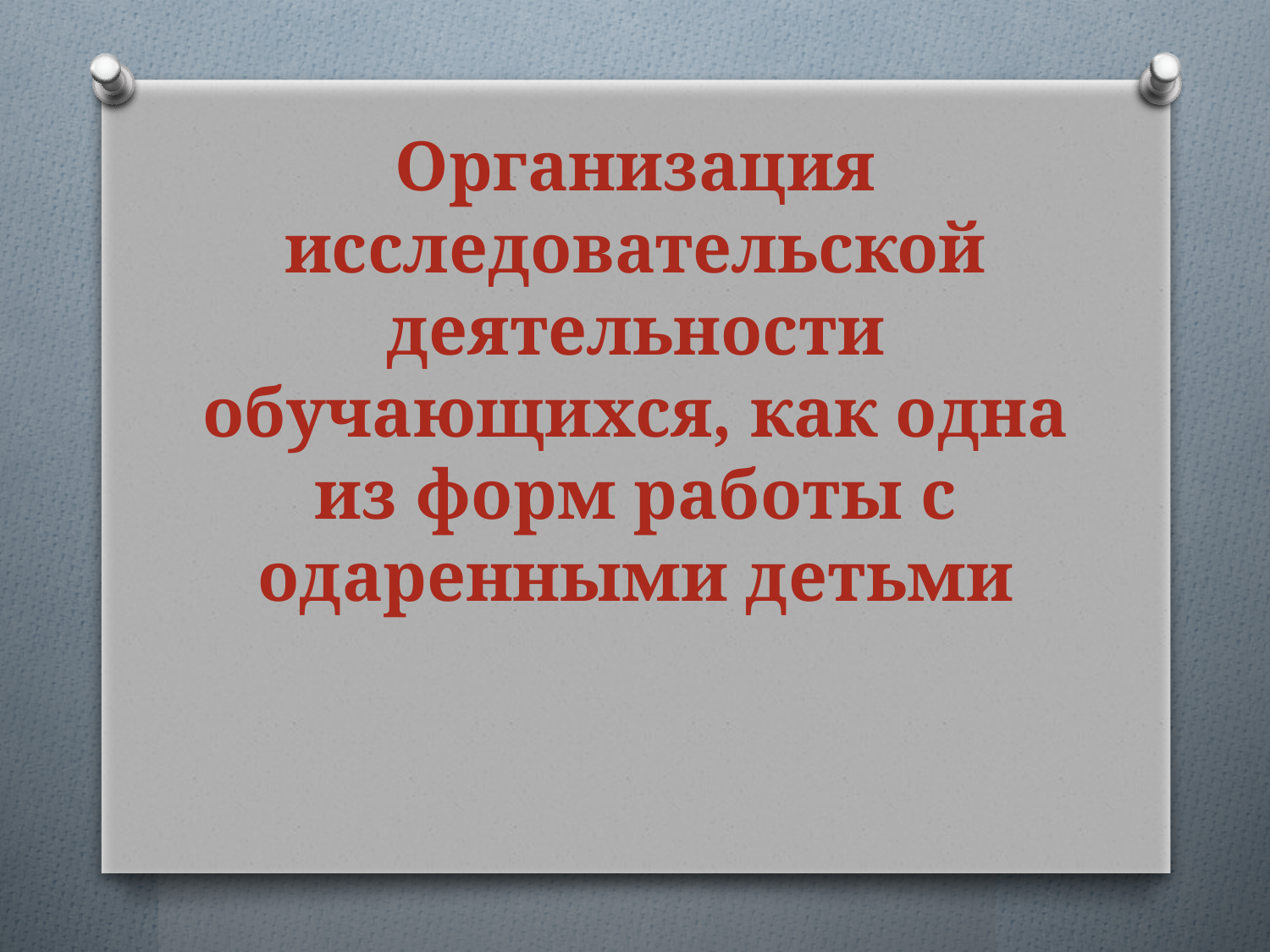

# Организация исследовательской деятельности обучающихся, как одна из форм работы с одаренными детьми